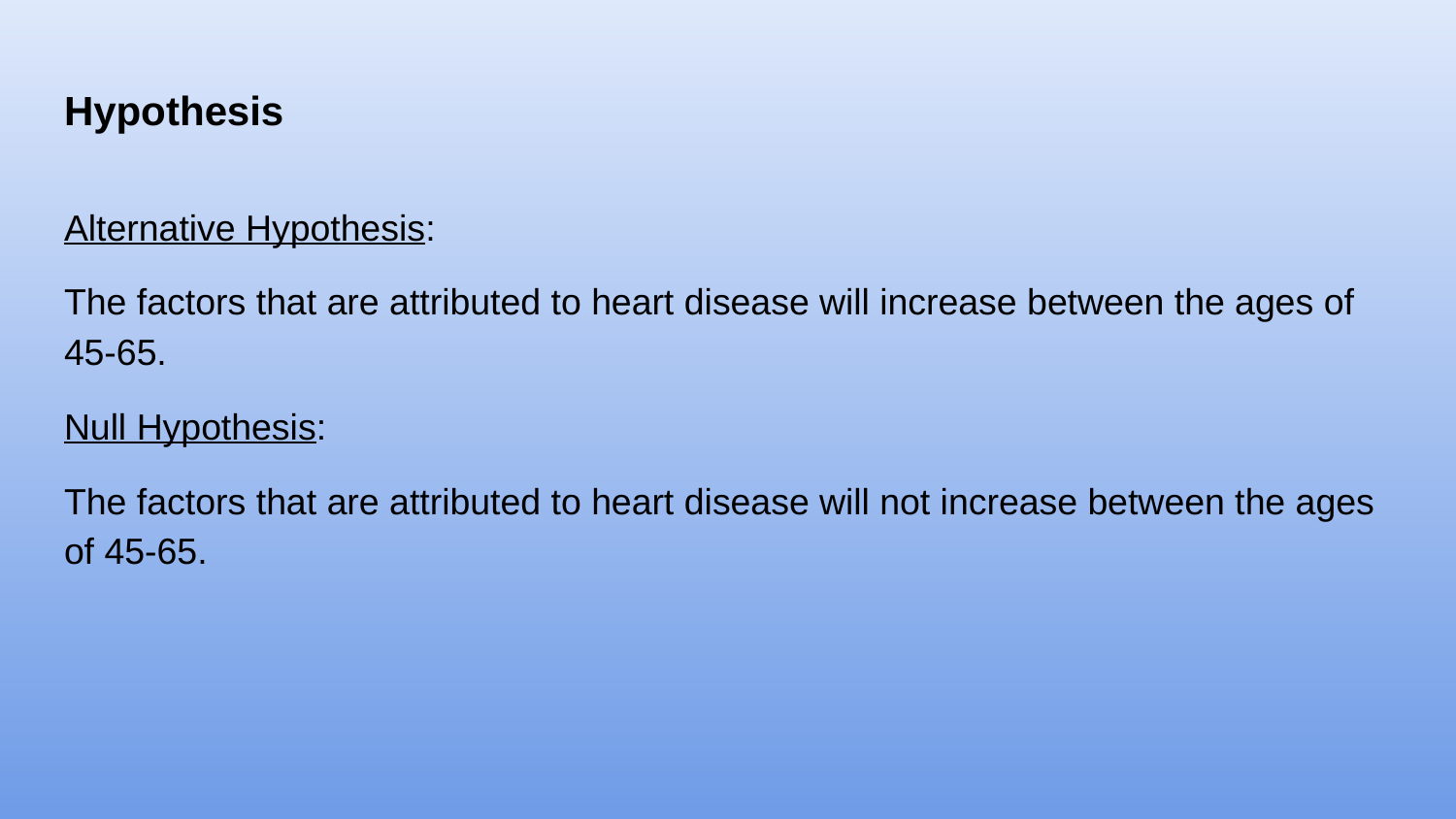

# Hypothesis
Alternative Hypothesis:
The factors that are attributed to heart disease will increase between the ages of 45-65.
Null Hypothesis:
The factors that are attributed to heart disease will not increase between the ages of 45-65.